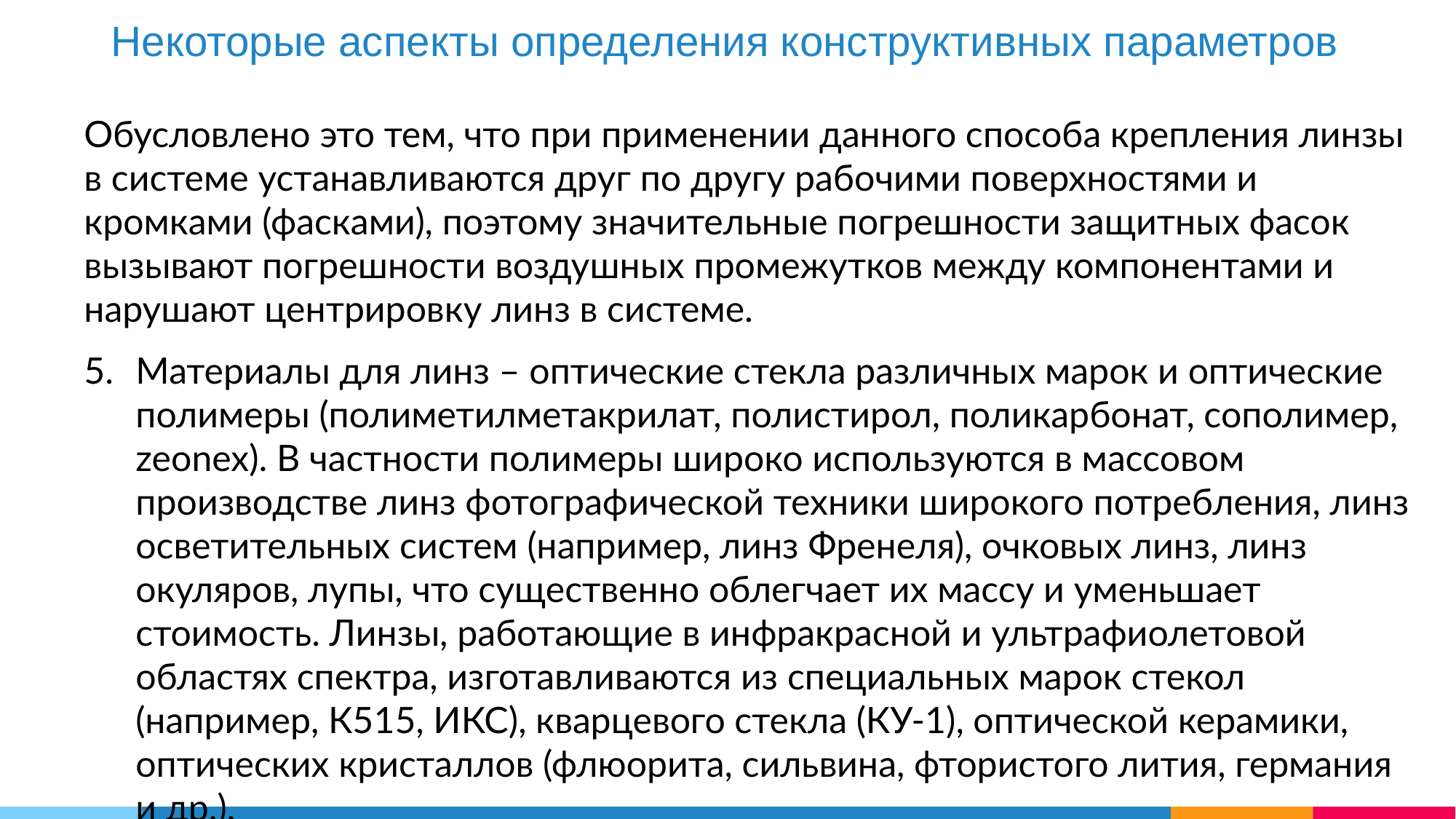

Некоторые аспекты определения конструктивных параметров

Обусловлено это тем, что при применении данного способа крепления линзы в системе устанавливаются друг по другу рабочими поверхностями и кромками (фасками), поэтому значительные погрешности защитных фасок вызывают погрешности воздушных промежутков между компонентами и нарушают центрировку линз в системе.
Материалы для линз – оптические стекла различных марок и оптические полимеры (полиметилметакрилат, полистирол, поликарбонат, сополимер, zeonex). В частности полимеры широко используются в массовом производстве линз фотографической техники широкого потребления, линз осветительных систем (например, линз Френеля), очковых линз, линз окуляров, лупы, что существенно облегчает их массу и уменьшает стоимость. Линзы, работающие в инфракрасной и ультрафиолетовой областях спектра, изготавливаются из специальных марок стекол (например, К515, ИКС), кварцевого стекла (КУ-1), оптической керамики, оптических кристаллов (флюорита, сильвина, фтористого лития, германия и др.).